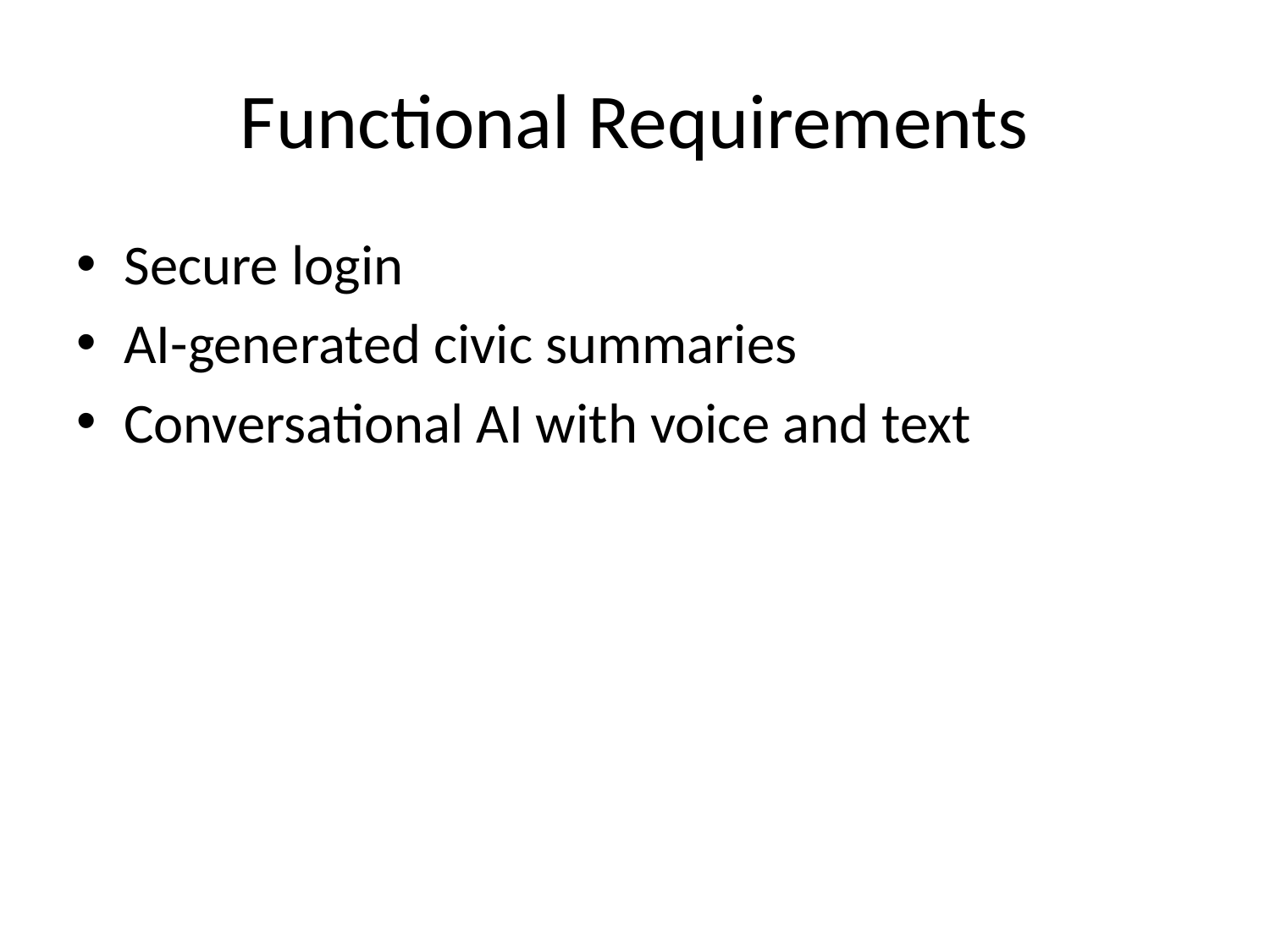

# Functional Requirements
Secure login
AI-generated civic summaries
Conversational AI with voice and text